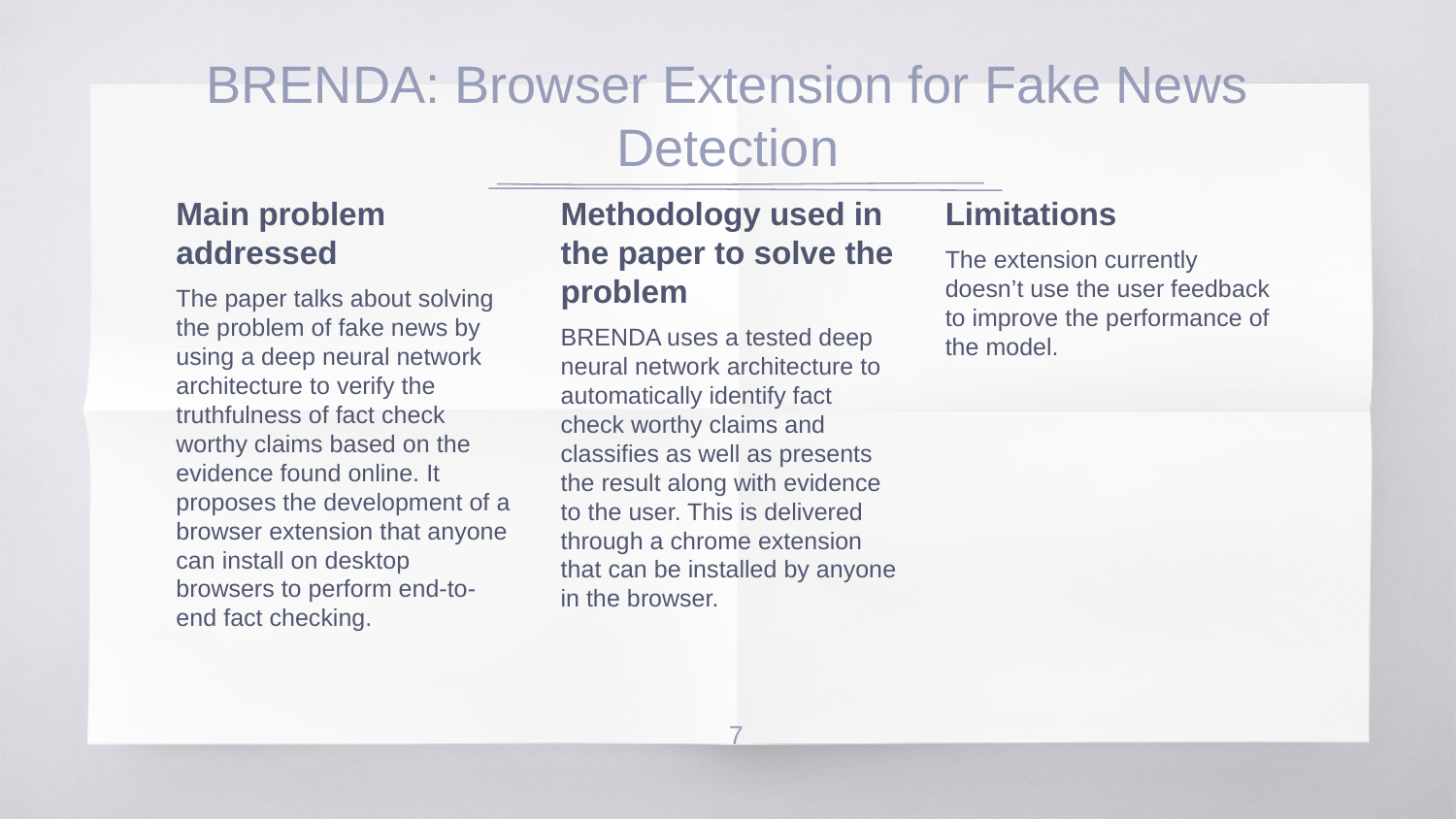

# BRENDA: Browser Extension for Fake News Detection
Main problem addressed
The paper talks about solving the problem of fake news by using a deep neural network architecture to verify the truthfulness of fact check worthy claims based on the evidence found online. It proposes the development of a browser extension that anyone can install on desktop browsers to perform end-to-end fact checking.
Methodology used in the paper to solve the problem
BRENDA uses a tested deep neural network architecture to automatically identify fact check worthy claims and classifies as well as presents the result along with evidence to the user. This is delivered through a chrome extension that can be installed by anyone in the browser.
Limitations
The extension currently doesn’t use the user feedback to improve the performance of the model.

7